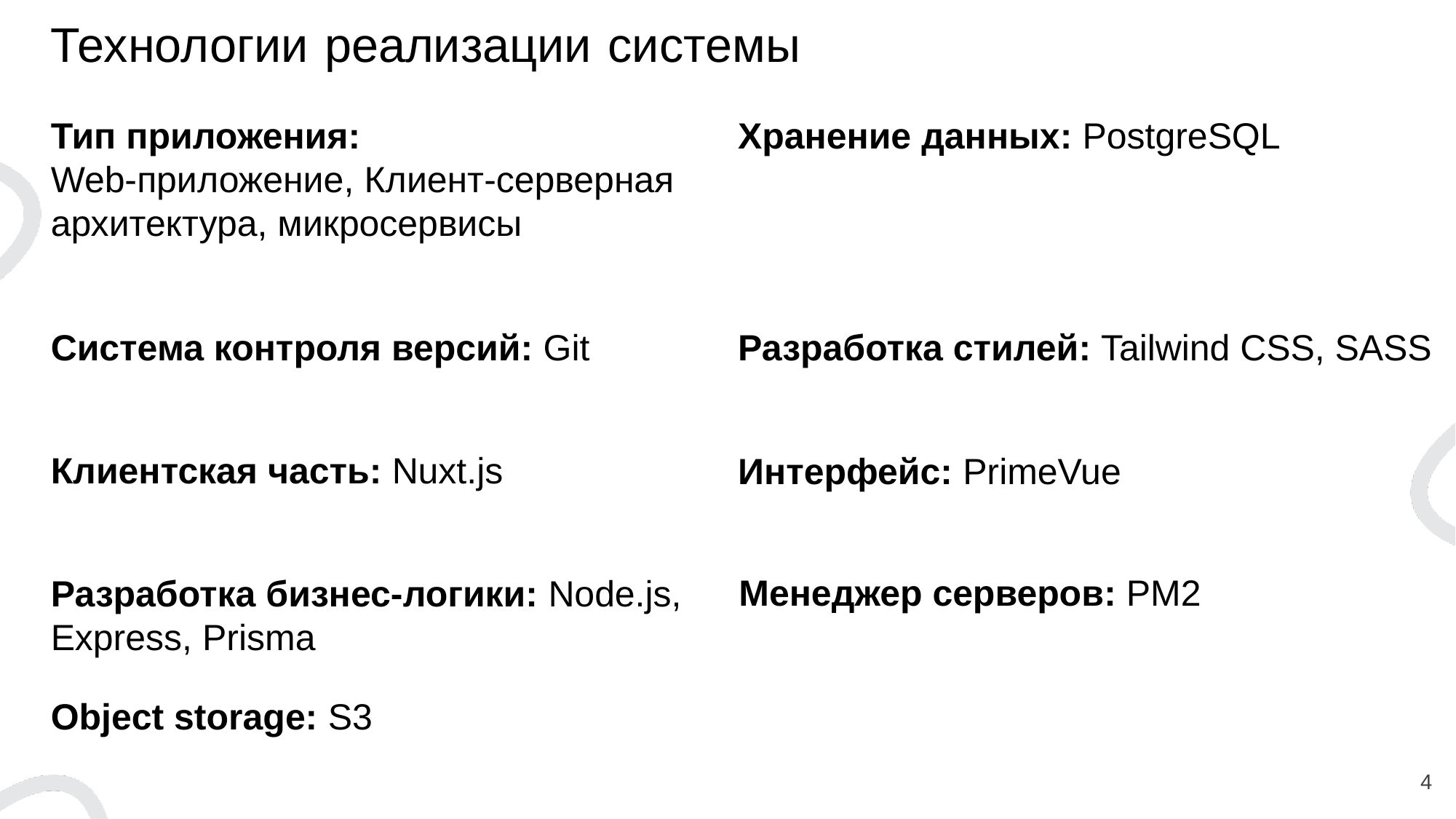

# Технологии реализации системы
Тип приложения:
Web-приложение, Клиент-серверная архитектура, микросервисы
Хранение данных: PostgreSQL
Система контроля версий: Git
Разработка стилей: Tailwind CSS, SASS
Клиентская часть: Nuxt.js
Интерфейс: PrimeVue
Менеджер серверов: PM2
Разработка бизнес-логики: Node.js, Express, Prisma
Object storage: S3
4